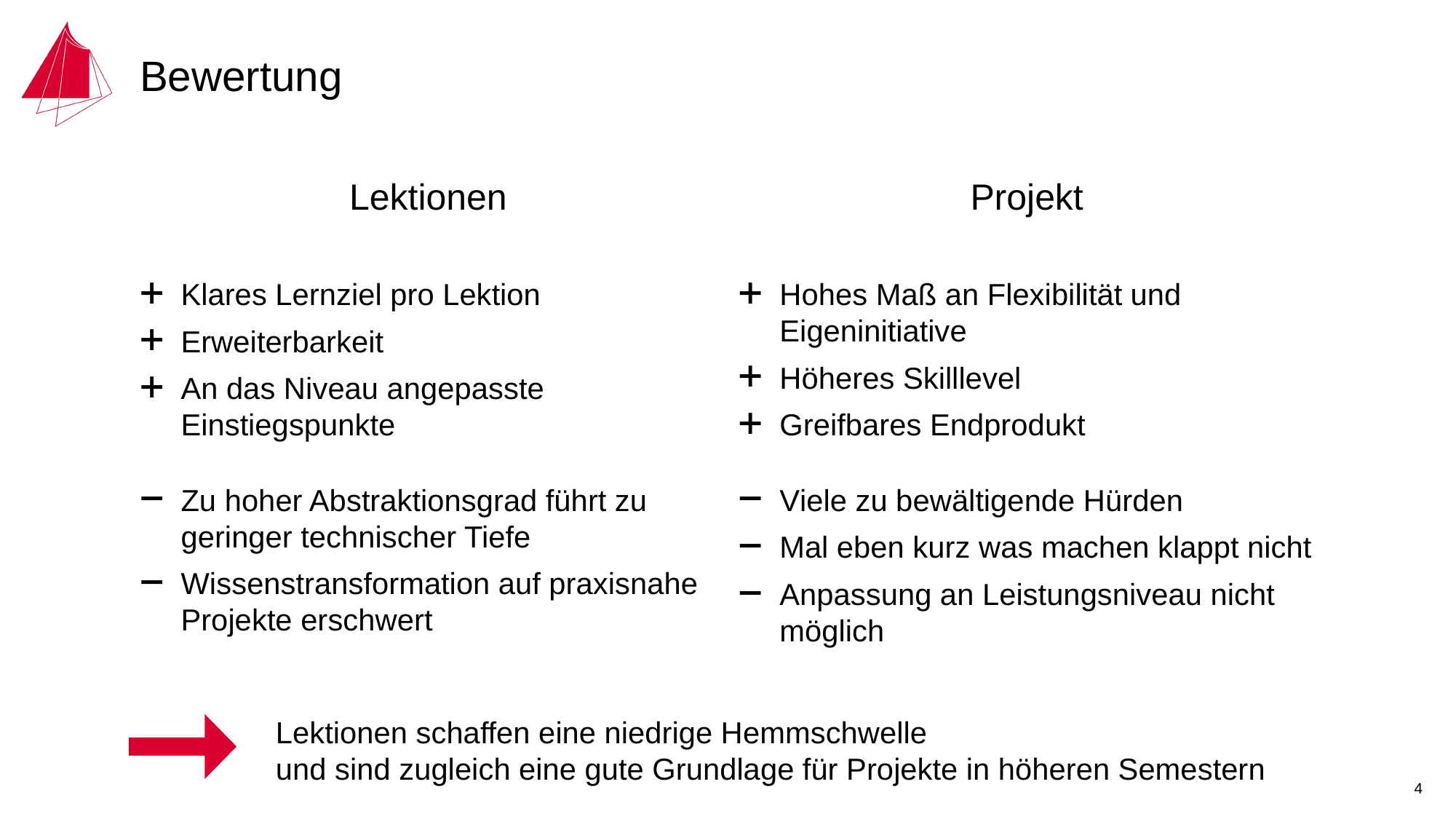

# Bewertung
Projekt

Hohes Maß an Flexibilität und Eigeninitiative
Höheres Skilllevel
Greifbares Endprodukt

Viele zu bewältigende Hürden
Mal eben kurz was machen klappt nicht
Anpassung an Leistungsniveau nicht möglich

Lektionen

Klares Lernziel pro Lektion
Erweiterbarkeit
An das Niveau angepasste Einstiegspunkte

Zu hoher Abstraktionsgrad führt zu geringer technischer Tiefe
Wissenstransformation auf praxisnahe Projekte erschwert

Lektionen schaffen eine niedrige Hemmschwelle
und sind zugleich eine gute Grundlage für Projekte in höheren Semestern
4